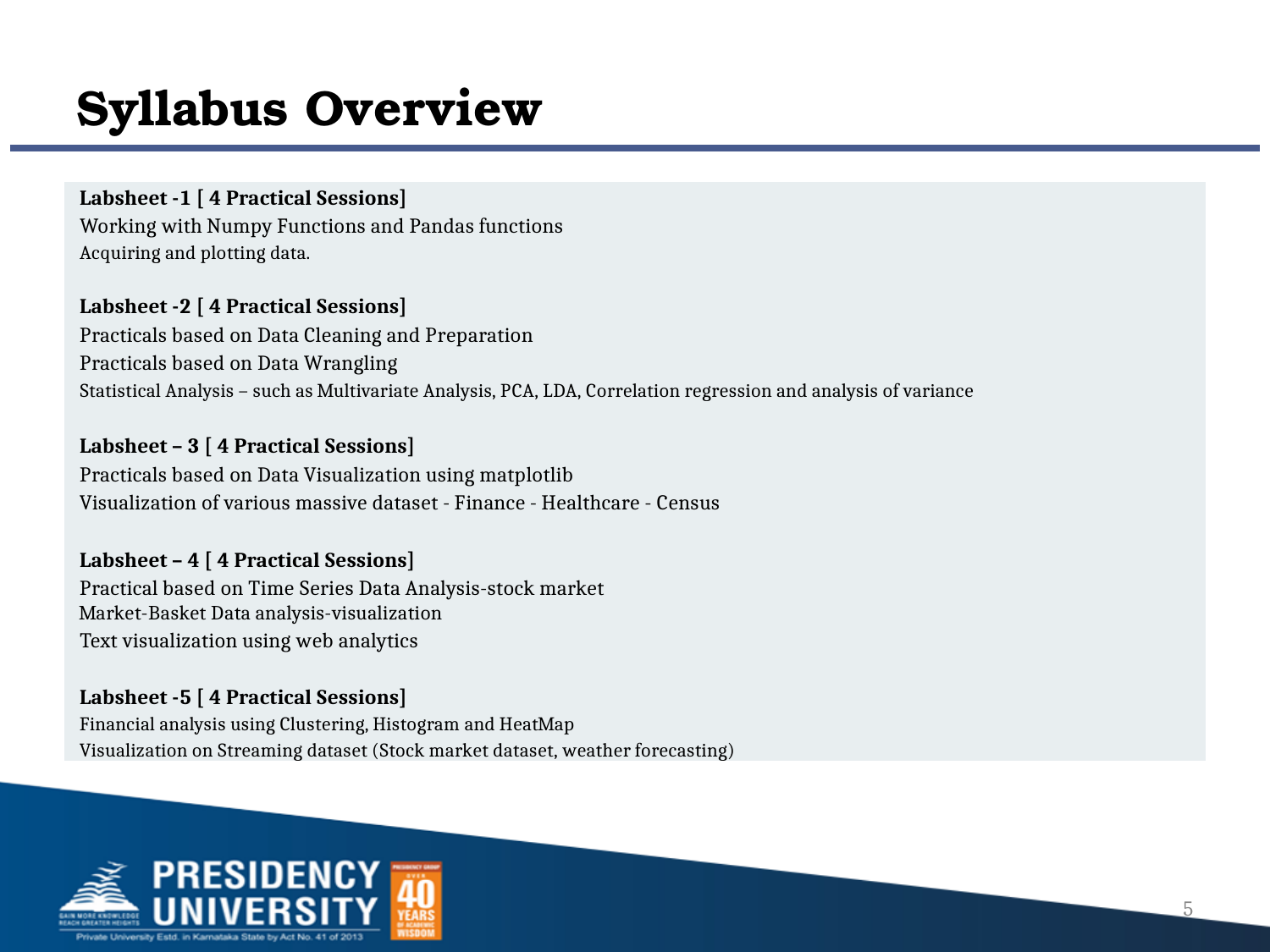

# Syllabus Overview
| Labsheet -1 [ 4 Practical Sessions] Working with Numpy Functions and Pandas functions Acquiring and plotting data.   Labsheet -2 [ 4 Practical Sessions] Practicals based on Data Cleaning and Preparation Practicals based on Data Wrangling Statistical Analysis – such as Multivariate Analysis, PCA, LDA, Correlation regression and analysis of variance   Labsheet – 3 [ 4 Practical Sessions] Practicals based on Data Visualization using matplotlib Visualization of various massive dataset - Finance - Healthcare - Census   Labsheet – 4 [ 4 Practical Sessions] Practical based on Time Series Data Analysis-stock market Market-Basket Data analysis-visualization Text visualization using web analytics   Labsheet -5 [ 4 Practical Sessions] Financial analysis using Clustering, Histogram and HeatMap Visualization on Streaming dataset (Stock market dataset, weather forecasting) |
| --- |
5